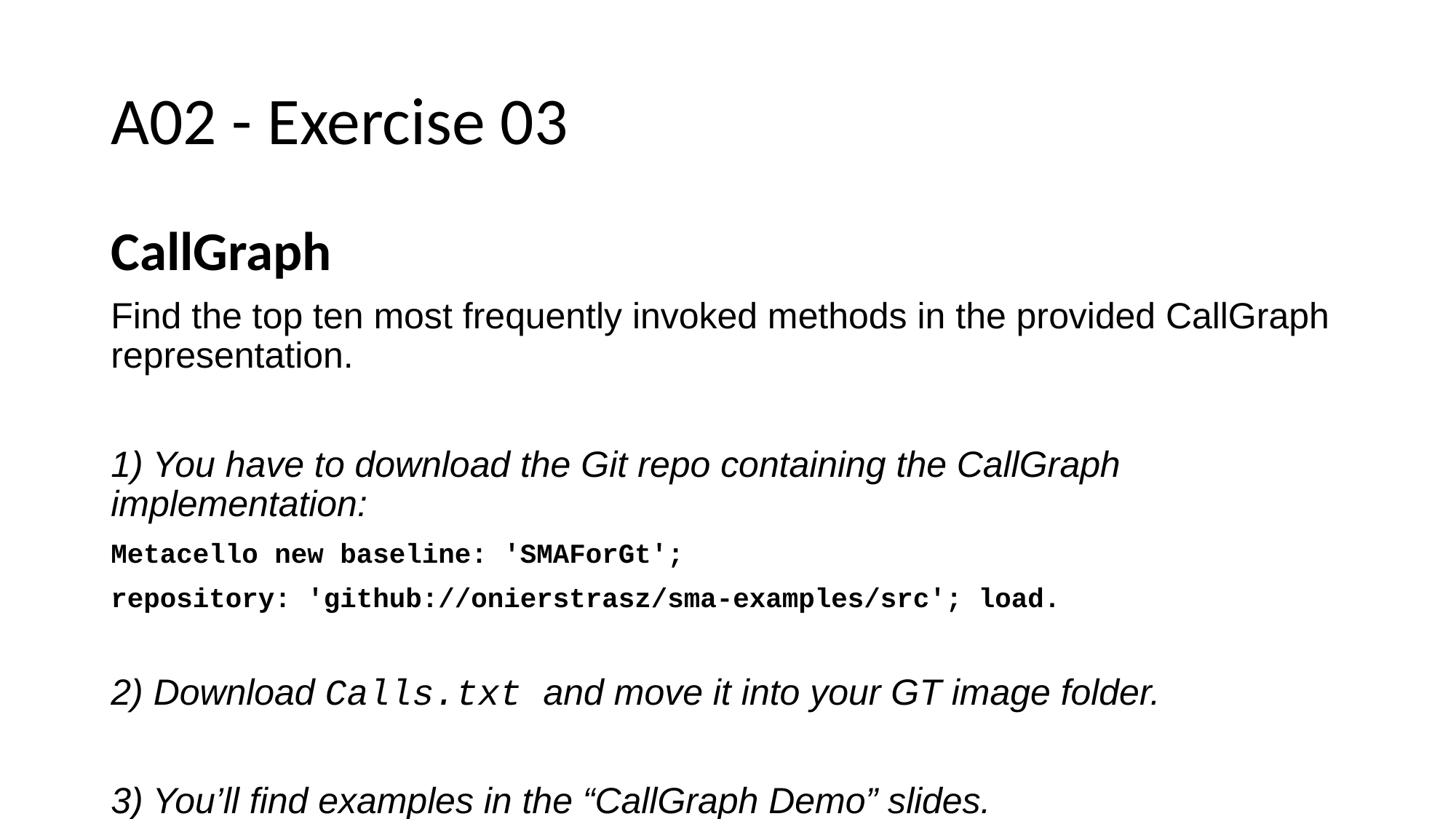

# A02 - Exercise 03
CallGraph
Find the top ten most frequently invoked methods in the provided CallGraph representation.

1) You have to download the Git repo containing the CallGraph implementation:
Metacello new baseline: 'SMAForGt';
repository: 'github://onierstrasz/sma-examples/src'; load.

2) Download Calls.txt and move it into your GT image folder.

3) You’ll find examples in the “CallGraph Demo” slides.